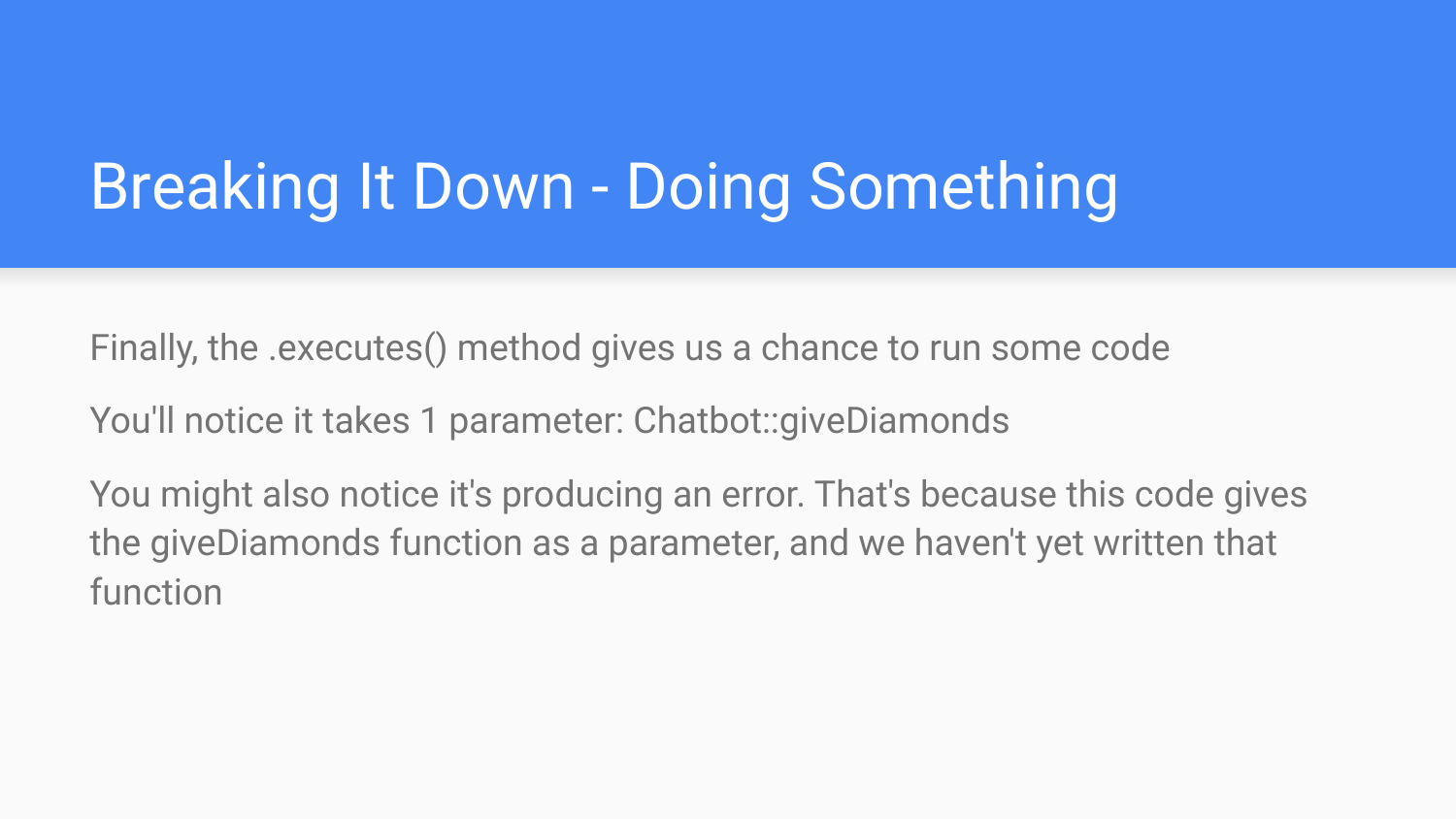

# Breaking It Down - Doing Something
Finally, the .executes() method gives us a chance to run some code
You'll notice it takes 1 parameter: Chatbot::giveDiamonds
You might also notice it's producing an error. That's because this code gives the giveDiamonds function as a parameter, and we haven't yet written that function